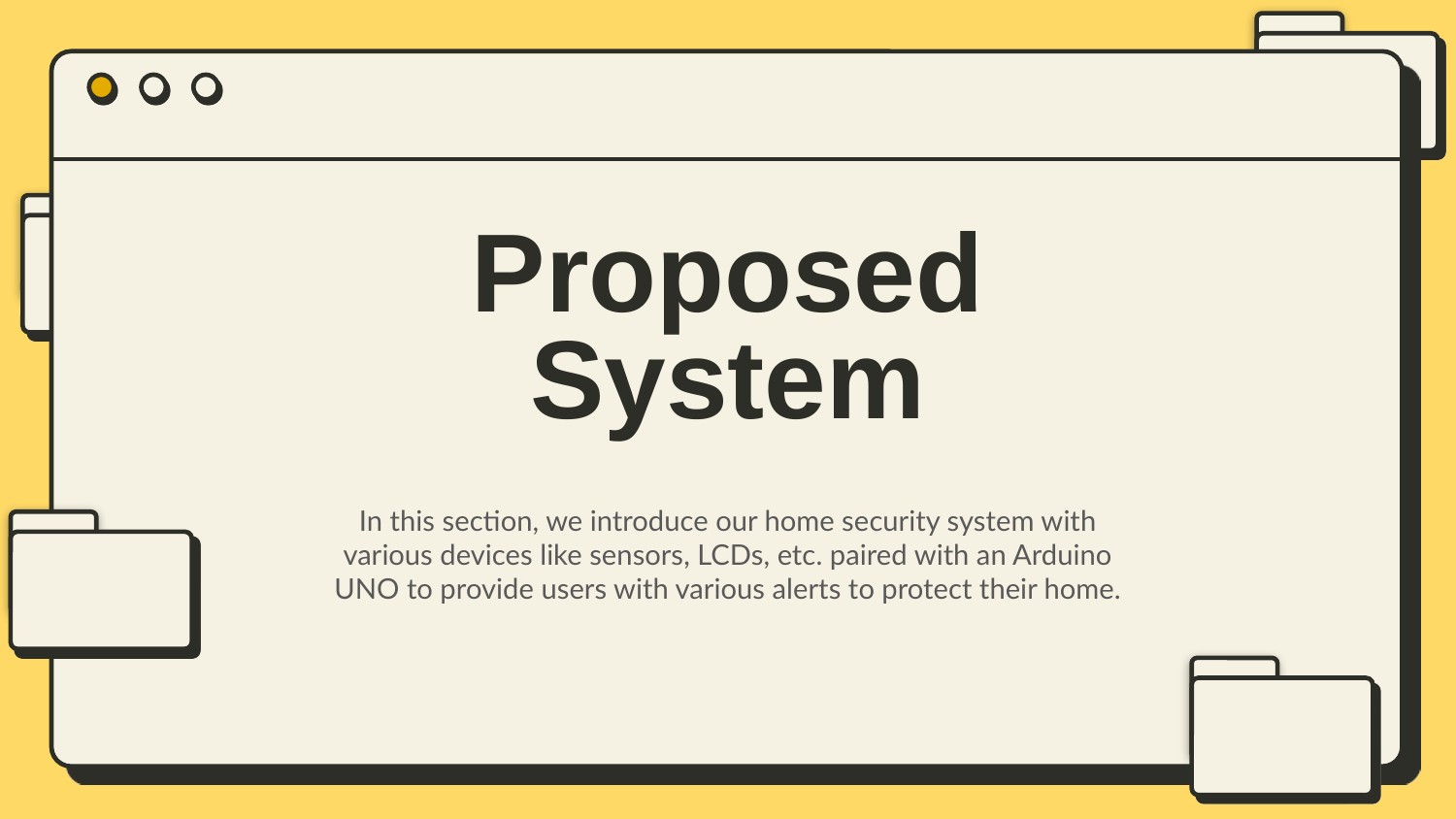

# Proposed System
In this section, we introduce our home security system with various devices like sensors, LCDs, etc. paired with an Arduino UNO to provide users with various alerts to protect their home.